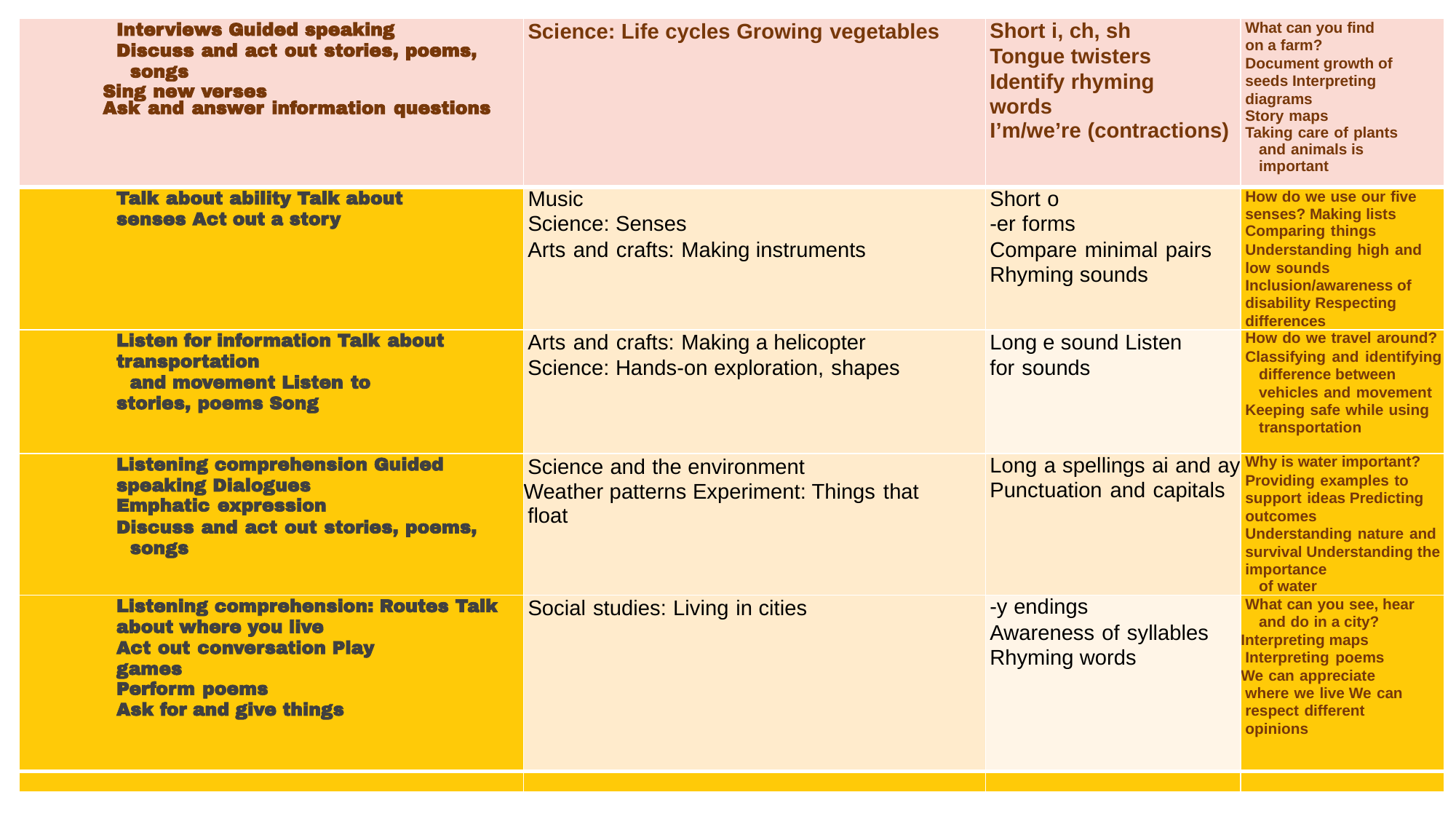

| Interviews Guided speaking Discuss and act out stories, poems, songs Sing new verses Ask and answer information questions | Science: Life cycles Growing vegetables | Short i, ch, sh Tongue twisters Identify rhyming words I’m/we’re (contractions) | What can you find on a farm? Document growth of seeds Interpreting diagrams Story maps Taking care of plants and animals is important |
| --- | --- | --- | --- |
| Talk about ability Talk about senses Act out a story | Music Science: Senses Arts and crafts: Making instruments | Short o -er forms Compare minimal pairs Rhyming sounds | How do we use our five senses? Making lists Comparing things Understanding high and low sounds Inclusion/awareness of disability Respecting differences |
| Listen for information Talk about transportation and movement Listen to stories, poems Song | Arts and crafts: Making a helicopter Science: Hands-on exploration, shapes | Long e sound Listen for sounds | How do we travel around? Classifying and identifying difference between vehicles and movement Keeping safe while using transportation |
| Listening comprehension Guided speaking Dialogues Emphatic expression Discuss and act out stories, poems, songs | Science and the environment Weather patterns Experiment: Things that float | Long a spellings ai and ay Punctuation and capitals | Why is water important? Providing examples to support ideas Predicting outcomes Understanding nature and survival Understanding the importance of water |
| Listening comprehension: Routes Talk about where you live Act out conversation Play games Perform poems Ask for and give things | Social studies: Living in cities | -y endings Awareness of syllables Rhyming words | What can you see, hear and do in a city? Interpreting maps Interpreting poems We can appreciate where we live We can respect different opinions |
|  |  |  |  |